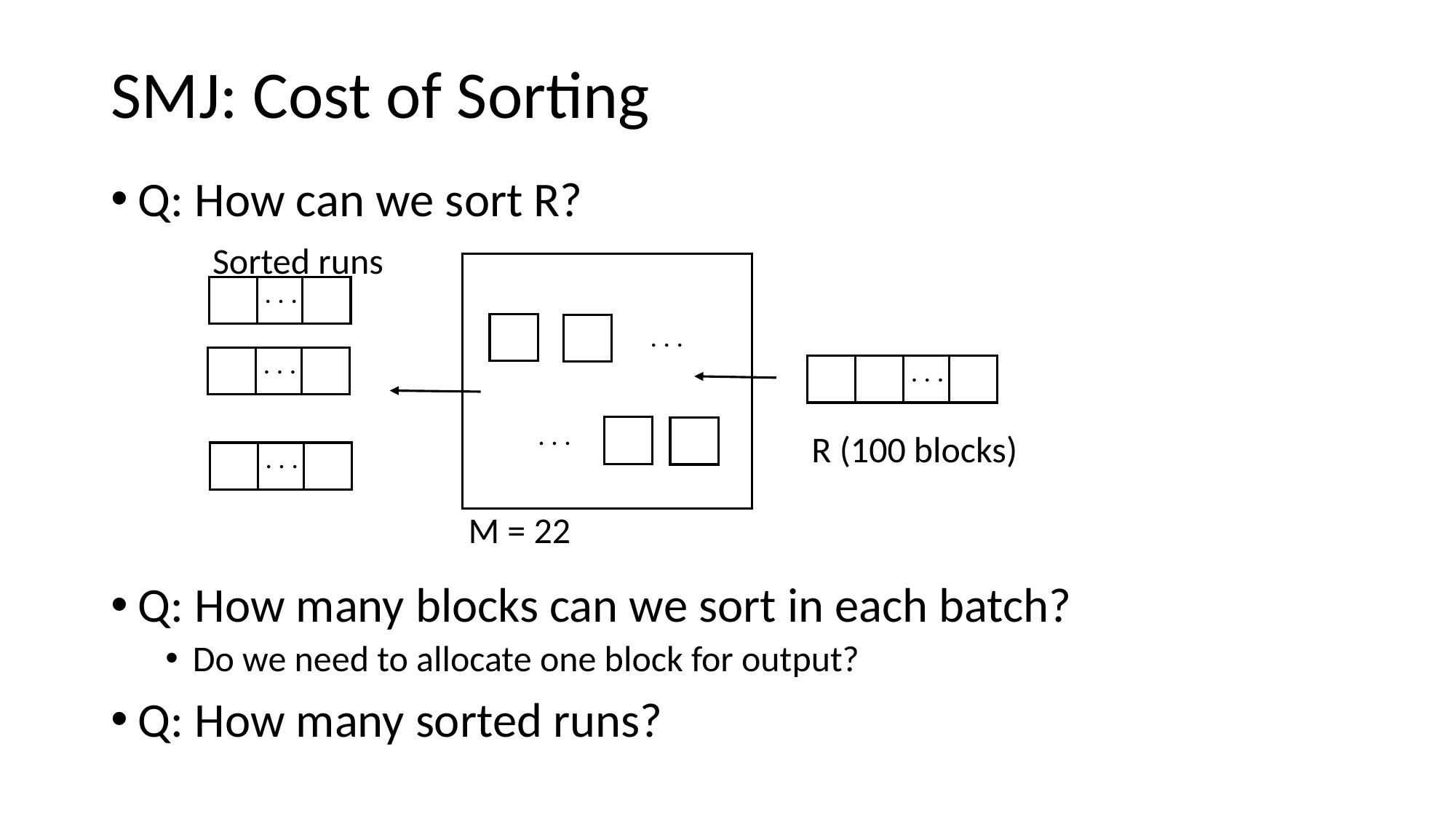

# SMJ: Cost of Sorting
Q: How can we sort R?

Q: How many blocks can we sort in each batch?
Do we need to allocate one block for output?
Q: How many sorted runs?

Sorted runs

. . .

. . .

. . .

. . .

. . .

R (100 blocks)
. . .

M = 22